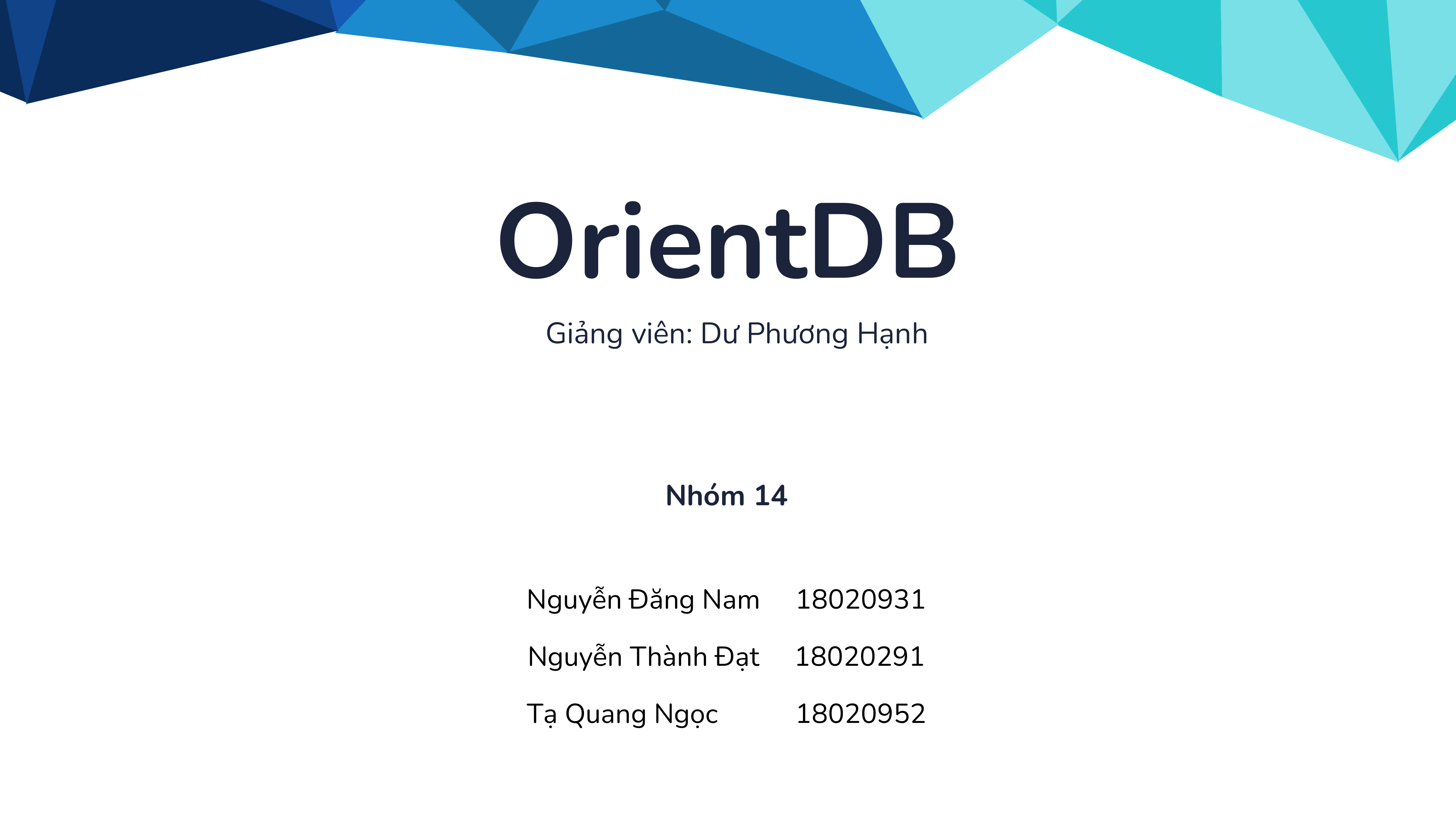

OrientDB
Giảng viên: Dư Phương Hạnh

Nhóm 14
Nguyễn Đăng Nam     18020931

Nguyễn Thành Đạt     18020291

Tạ Quang Ngọc           18020952